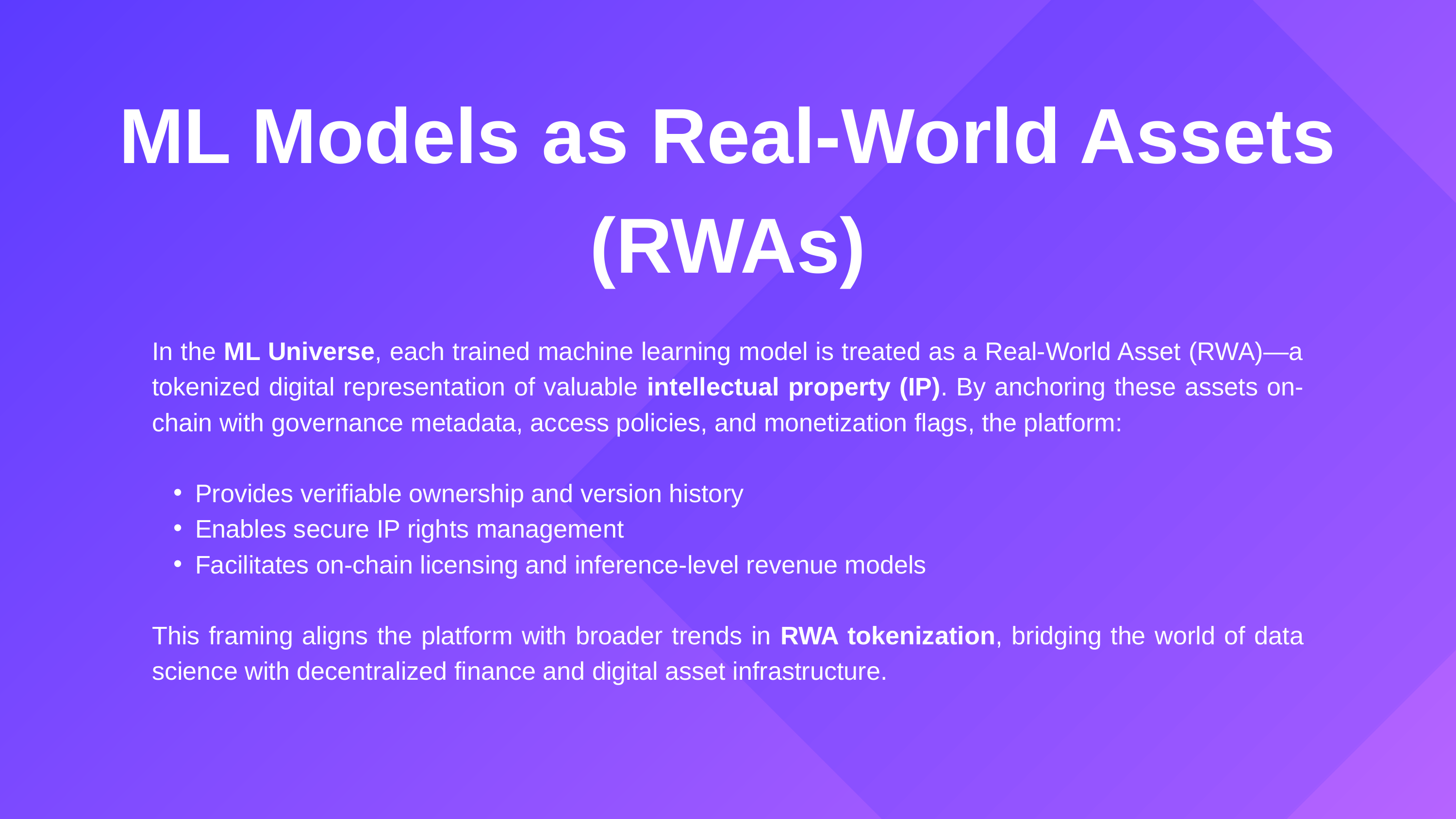

ML Models as Real-World Assets (RWAs)
In the ML Universe, each trained machine learning model is treated as a Real-World Asset (RWA)—a tokenized digital representation of valuable intellectual property (IP). By anchoring these assets on-chain with governance metadata, access policies, and monetization flags, the platform:

Provides verifiable ownership and version history
Enables secure IP rights management
Facilitates on-chain licensing and inference-level revenue models

This framing aligns the platform with broader trends in RWA tokenization, bridging the world of data science with decentralized finance and digital asset infrastructure.